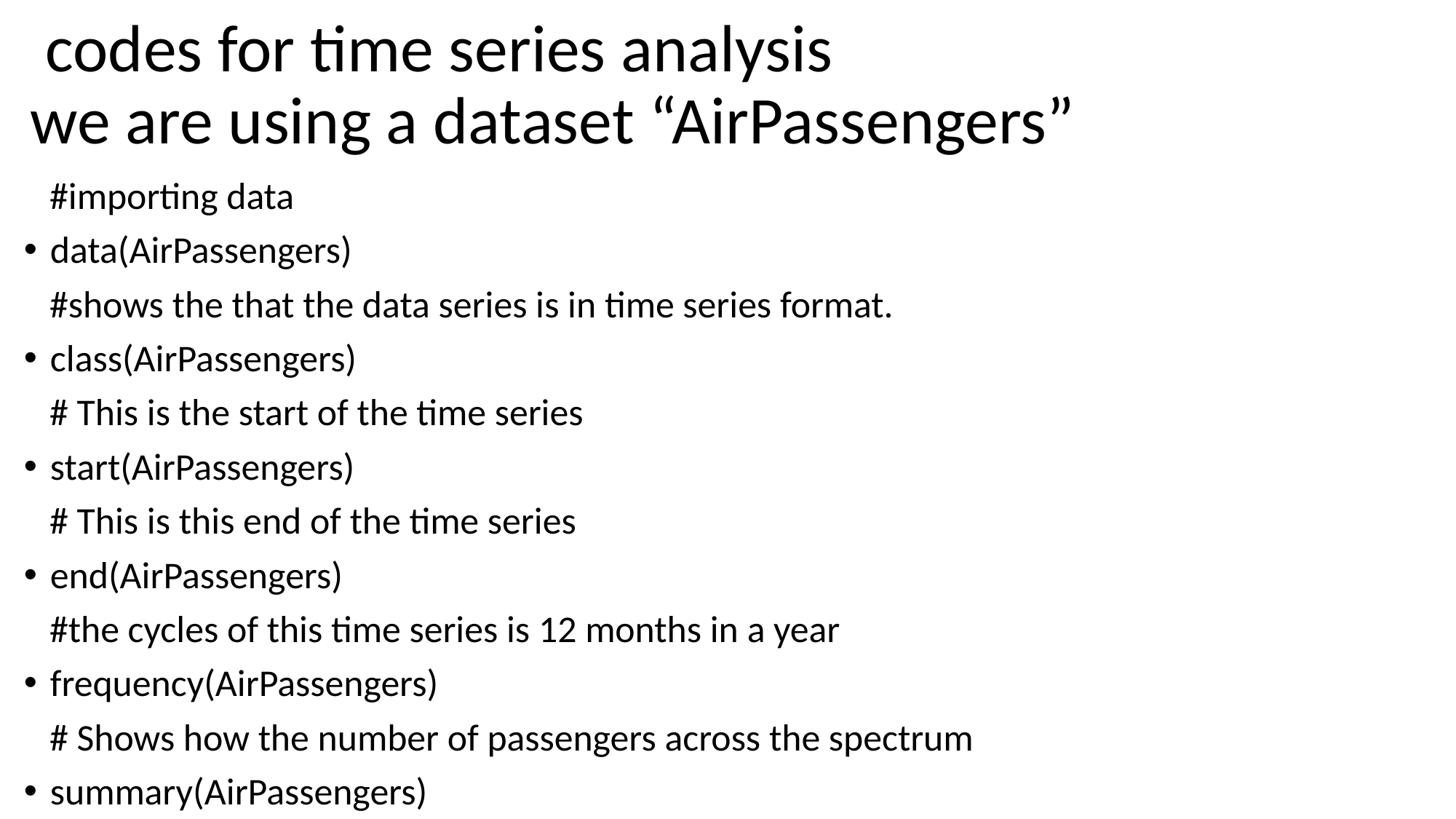

# codes for time series analysis we are using a dataset “AirPassengers”
   #importing data
data(AirPassengers)
   #shows the that the data series is in time series format.
class(AirPassengers)
   # This is the start of the time series
start(AirPassengers)
   # This is this end of the time series
end(AirPassengers)
   #the cycles of this time series is 12 months in a year
frequency(AirPassengers)
   # Shows how the number of passengers across the spectrum
summary(AirPassengers)